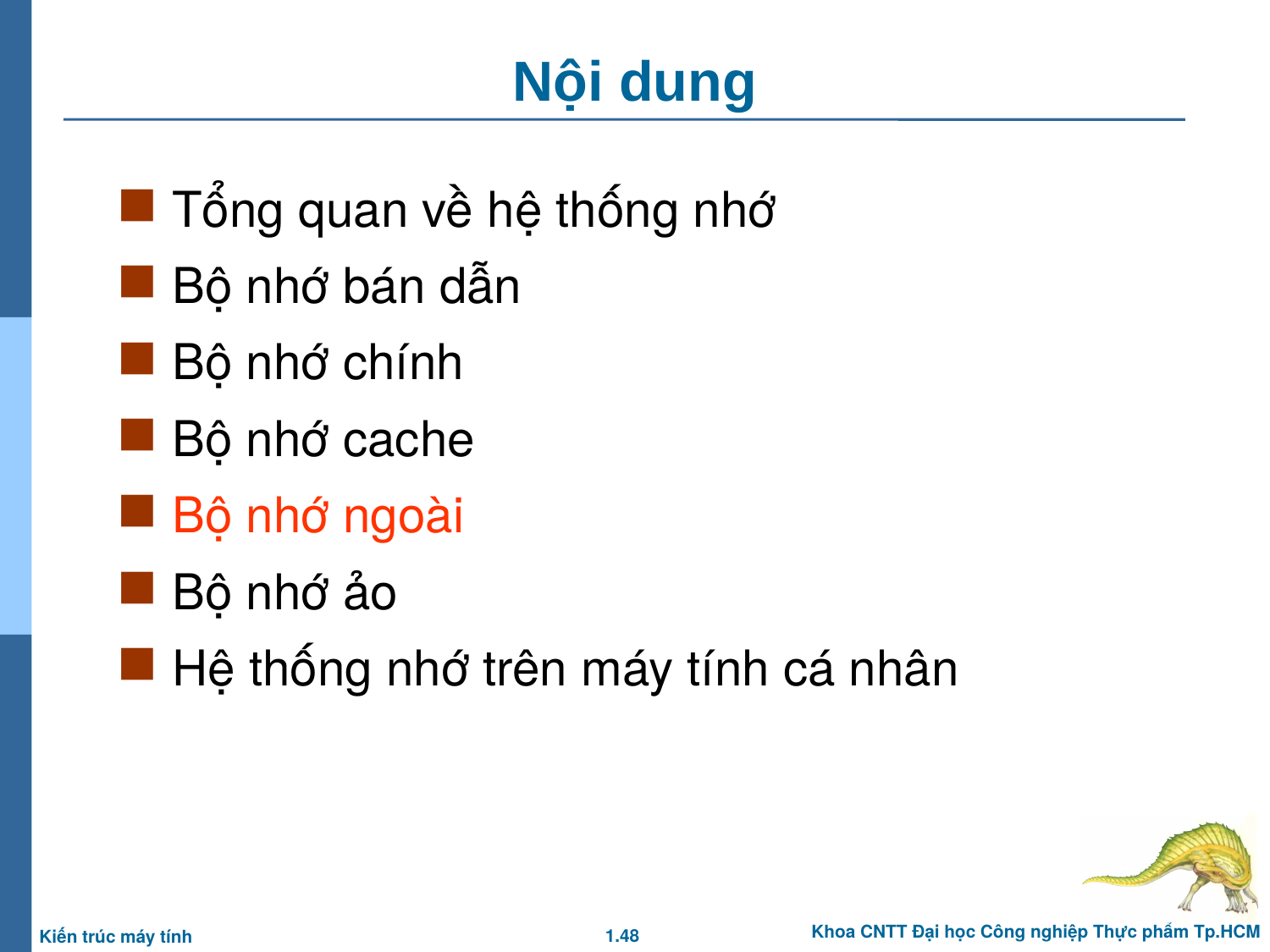

# Nội dung
Tổng quan về hệ thống nhớ
Bộ nhớ bán dẫn
Bộ nhớ chính
Bộ nhớ cache
Bộ nhớ ngoài
Bộ nhớ ảo
Hệ thống nhớ trên máy tính cá nhân